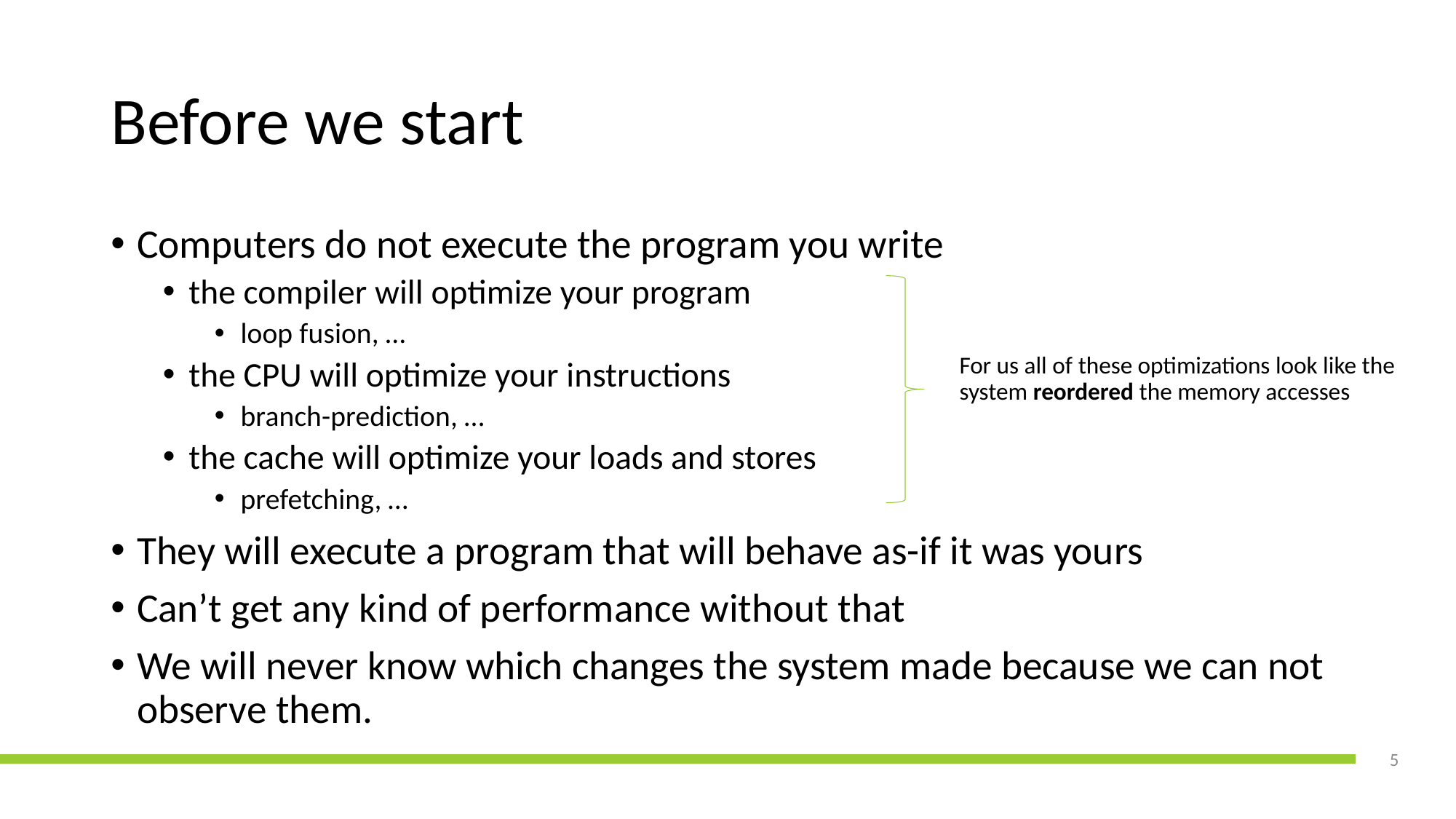

# Before we start
Computers do not execute the program you write
the compiler will optimize your program
loop fusion, …
the CPU will optimize your instructions
branch-prediction, …
the cache will optimize your loads and stores
prefetching, …
They will execute a program that will behave as-if it was yours
Can’t get any kind of performance without that
We will never know which changes the system made because we can not observe them.

For us all of these optimizations look like the system reordered the memory accesses
5